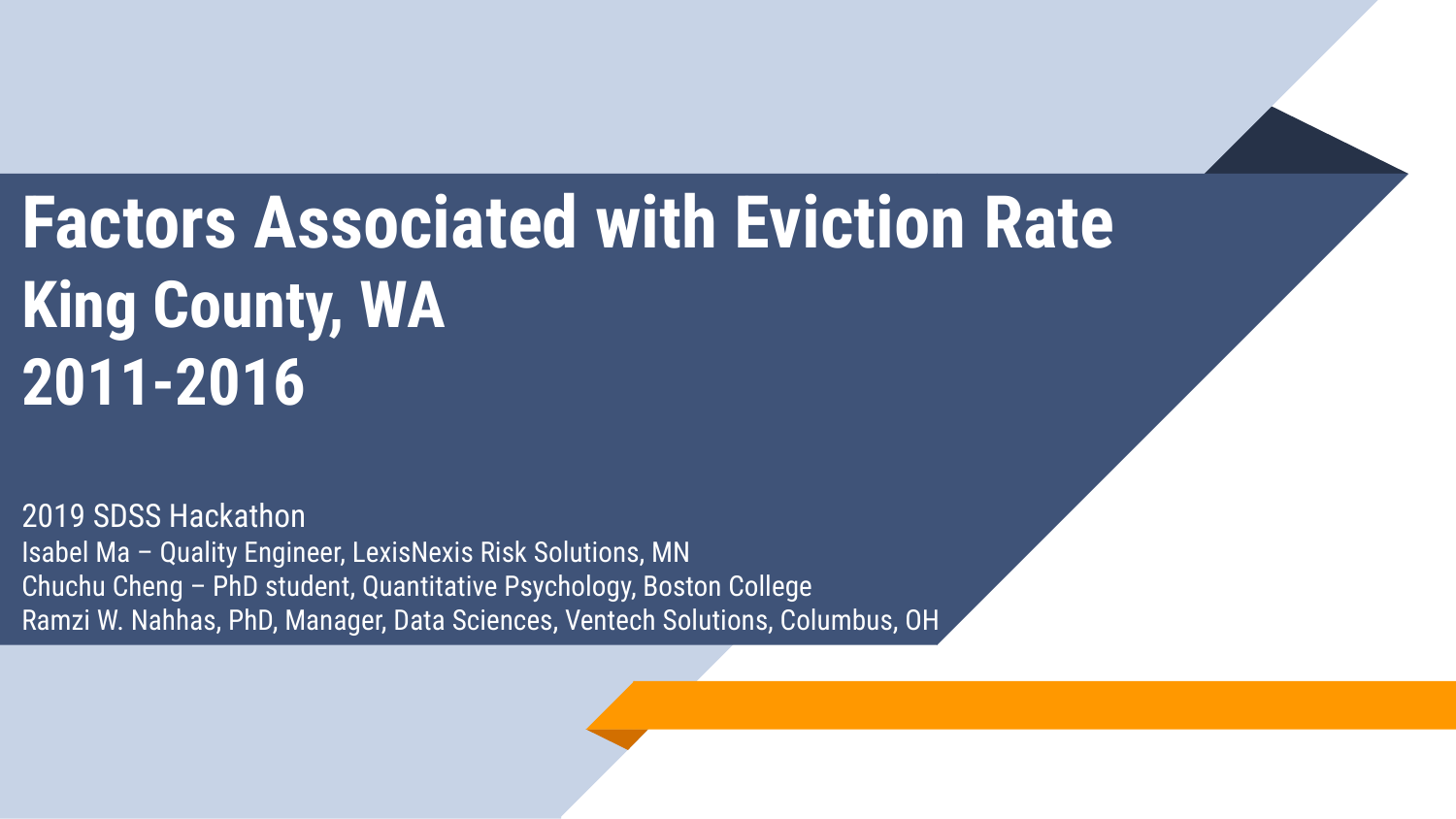

# Factors Associated with Eviction Rate King County, WA 2011-2016 2019 SDSS Hackathon Isabel Ma – Quality Engineer, LexisNexis Risk Solutions, MN Chuchu Cheng – PhD student, Quantitative Psychology, Boston College Ramzi W. Nahhas, PhD, Manager, Data Sciences, Ventech Solutions, Columbus, OH